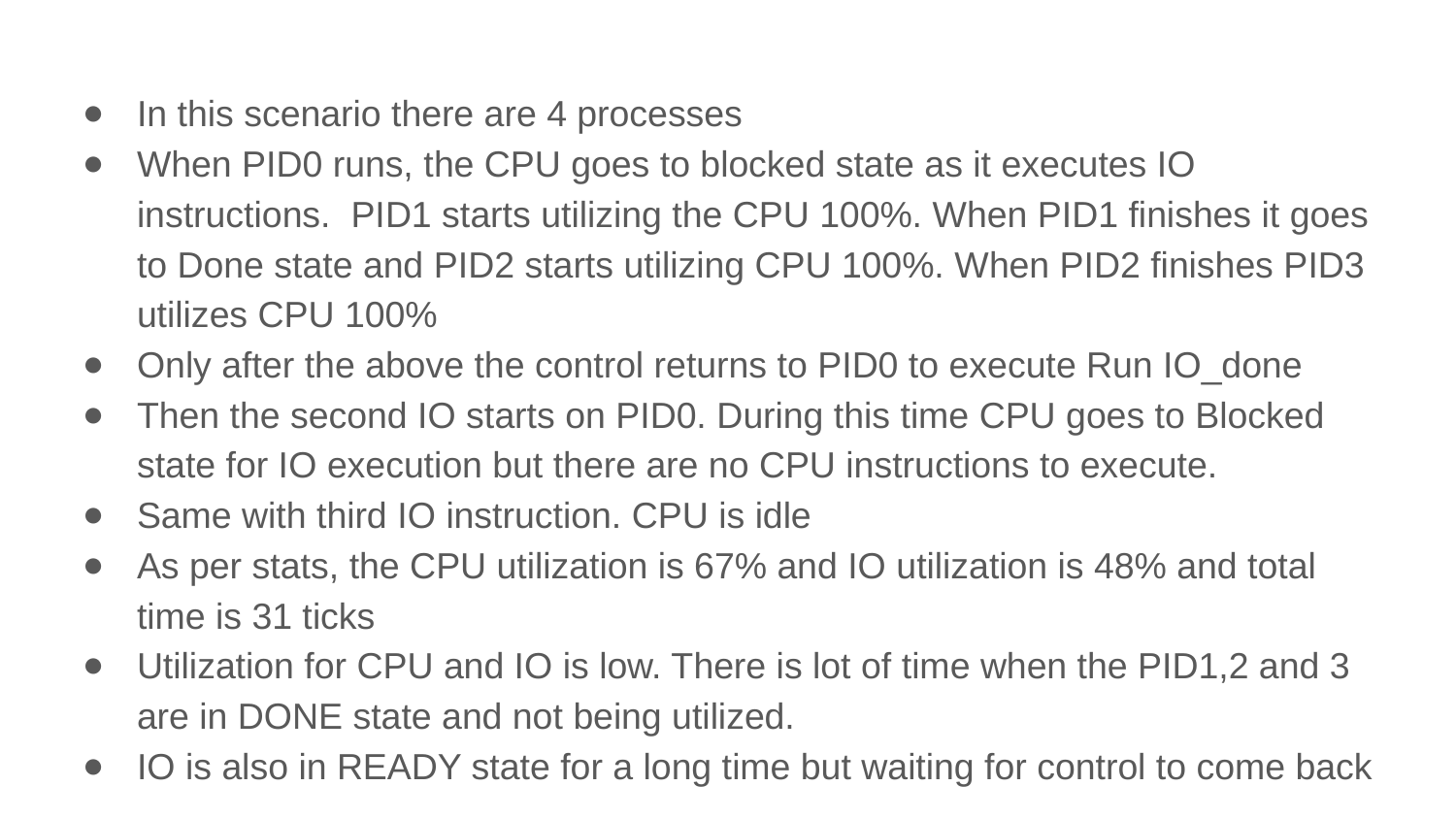

In this scenario there are 4 processes
When PID0 runs, the CPU goes to blocked state as it executes IO instructions.  PID1 starts utilizing the CPU 100%. When PID1 finishes it goes to Done state and PID2 starts utilizing CPU 100%. When PID2 finishes PID3 utilizes CPU 100%
Only after the above the control returns to PID0 to execute Run IO_done
Then the second IO starts on PID0. During this time CPU goes to Blocked state for IO execution but there are no CPU instructions to execute.
Same with third IO instruction. CPU is idle
As per stats, the CPU utilization is 67% and IO utilization is 48% and total time is 31 ticks
Utilization for CPU and IO is low. There is lot of time when the PID1,2 and 3 are in DONE state and not being utilized.
IO is also in READY state for a long time but waiting for control to come back